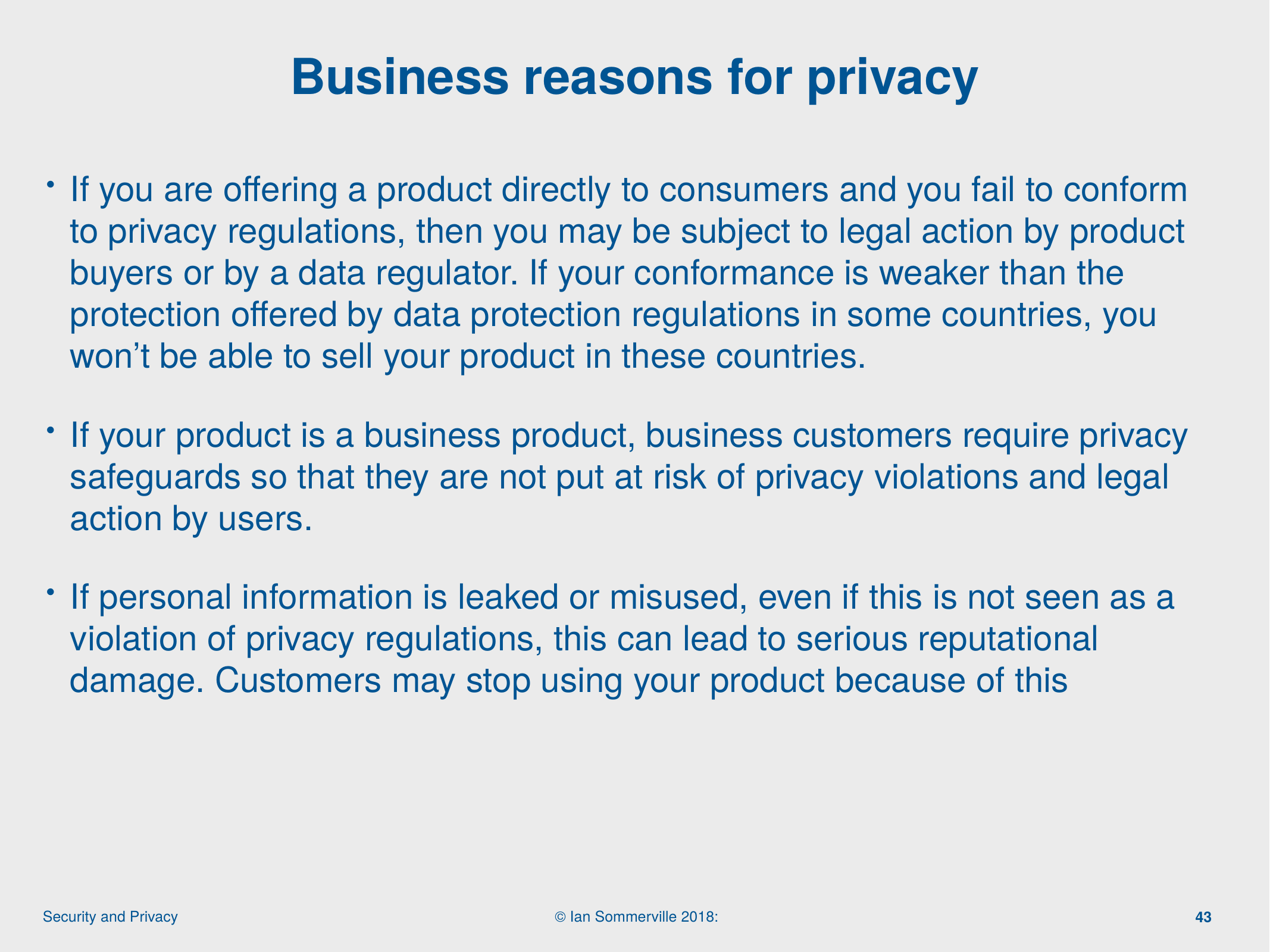

# Business reasons for privacy
If you are offering a product directly to consumers and you fail to conform to privacy regulations, then you may be subject to legal action by product buyers or by a data regulator. If your conformance is weaker than the protection offered by data protection regulations in some countries, you won’t be able to sell your product in these countries.
If your product is a business product, business customers require privacy safeguards so that they are not put at risk of privacy violations and legal action by users.
If personal information is leaked or misused, even if this is not seen as a violation of privacy regulations, this can lead to serious reputational damage. Customers may stop using your product because of this
43